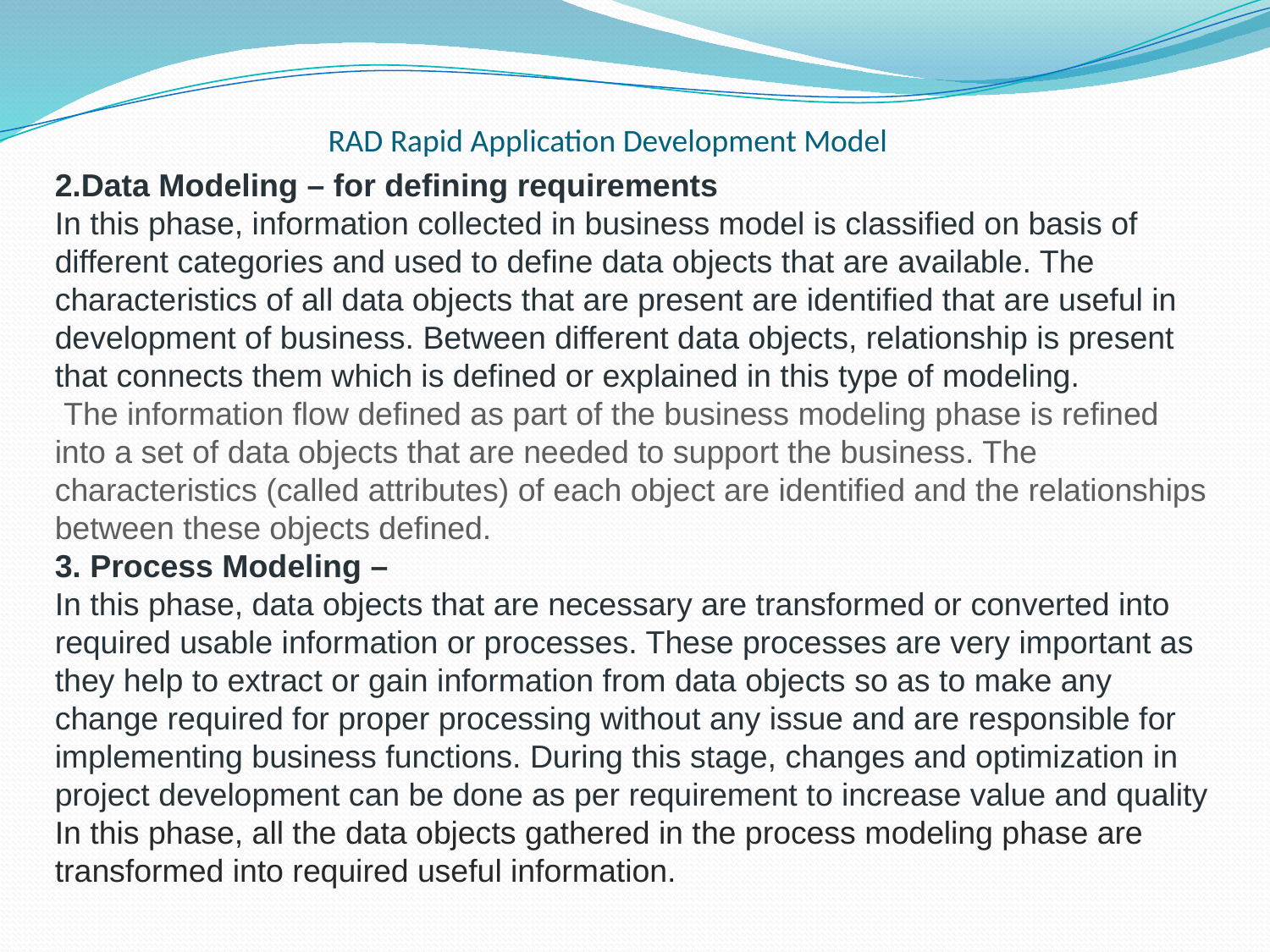

# RAD Rapid Application Development Model
2.Data Modeling – for defining requirements
In this phase, information collected in business model is classified on basis of different categories and used to define data objects that are available. The characteristics of all data objects that are present are identified that are useful in development of business. Between different data objects, relationship is present that connects them which is defined or explained in this type of modeling.
 The information flow defined as part of the business modeling phase is refined into a set of data objects that are needed to support the business. The characteristics (called attributes) of each object are identified and the relationships between these objects defined.
3. Process Modeling –
In this phase, data objects that are necessary are transformed or converted into required usable information or processes. These processes are very important as they help to extract or gain information from data objects so as to make any change required for proper processing without any issue and are responsible for implementing business functions. During this stage, changes and optimization in project development can be done as per requirement to increase value and quality
In this phase, all the data objects gathered in the process modeling phase are transformed into required useful information.